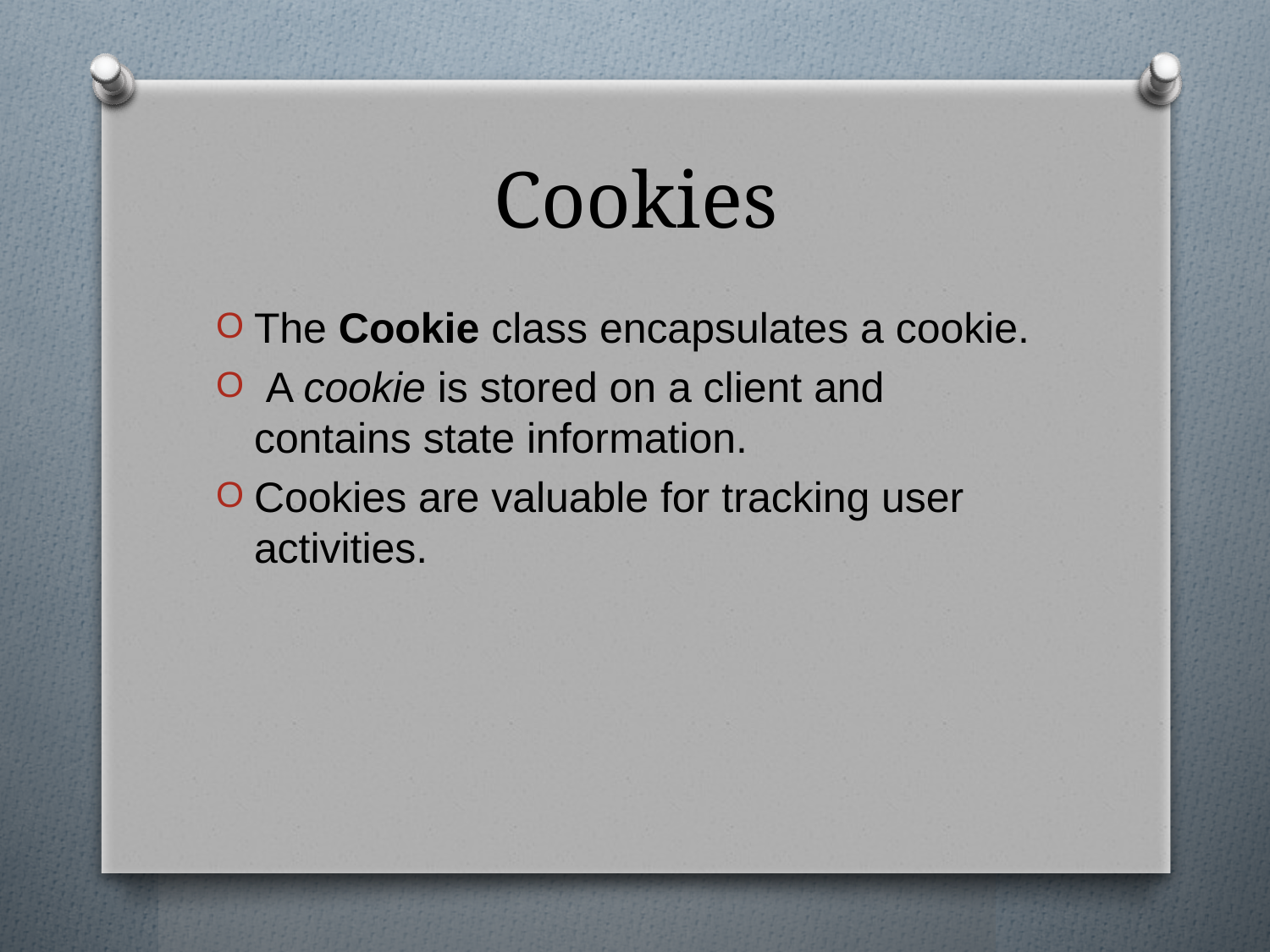

# Cookies
The Cookie class encapsulates a cookie.
 A cookie is stored on a client and contains state information.
Cookies are valuable for tracking user activities.